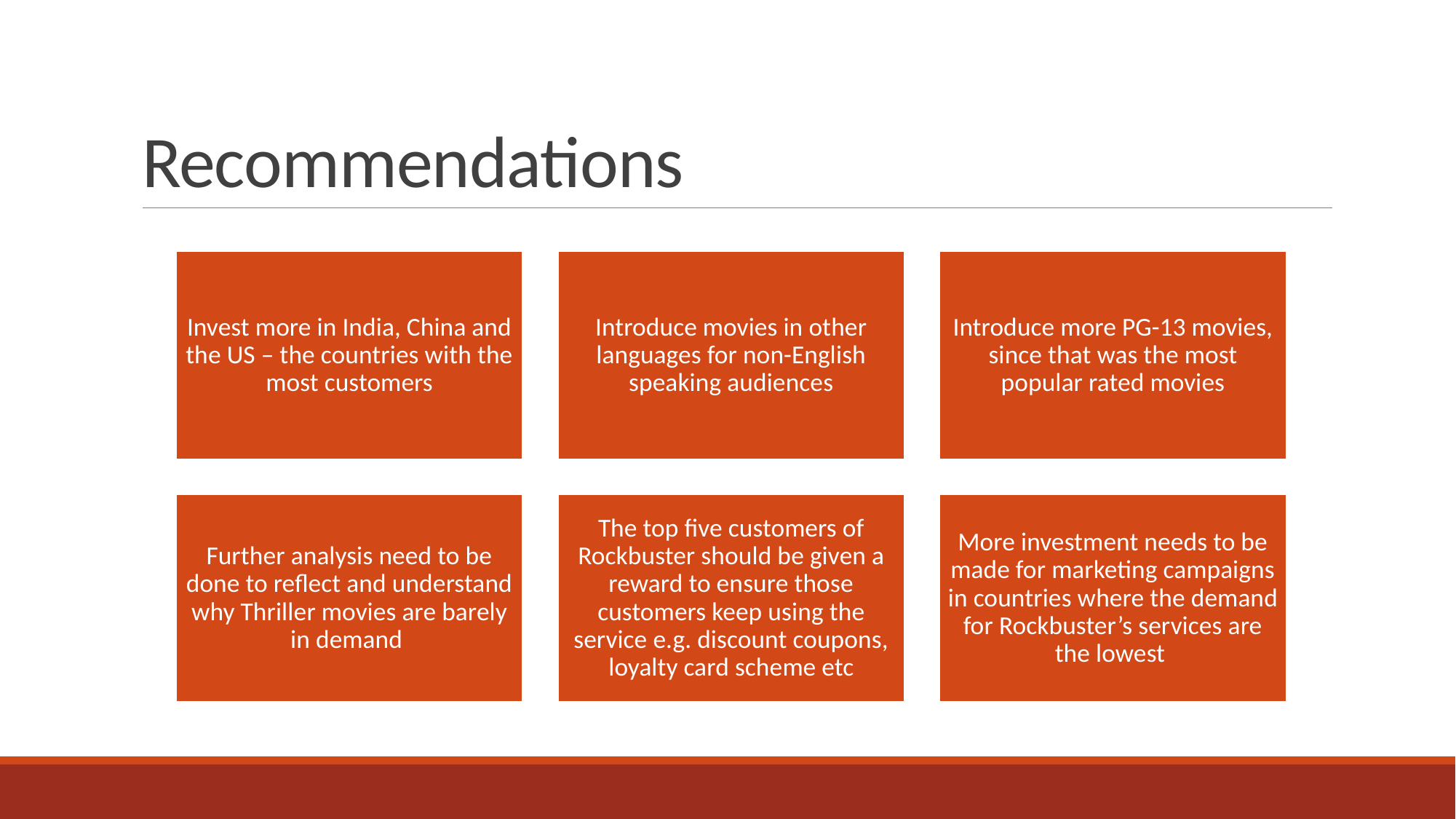

# Recommendations
Invest more in India, China and the US – the countries with the most customers
Introduce movies in other languages for non-English speaking audiences
Introduce more PG-13 movies, since that was the most popular rated movies
Further analysis need to be done to reflect and understand why Thriller movies are barely in demand
The top five customers of Rockbuster should be given a reward to ensure those customers keep using the service e.g. discount coupons, loyalty card scheme etc
More investment needs to be made for marketing campaigns in countries where the demand for Rockbuster’s services are the lowest